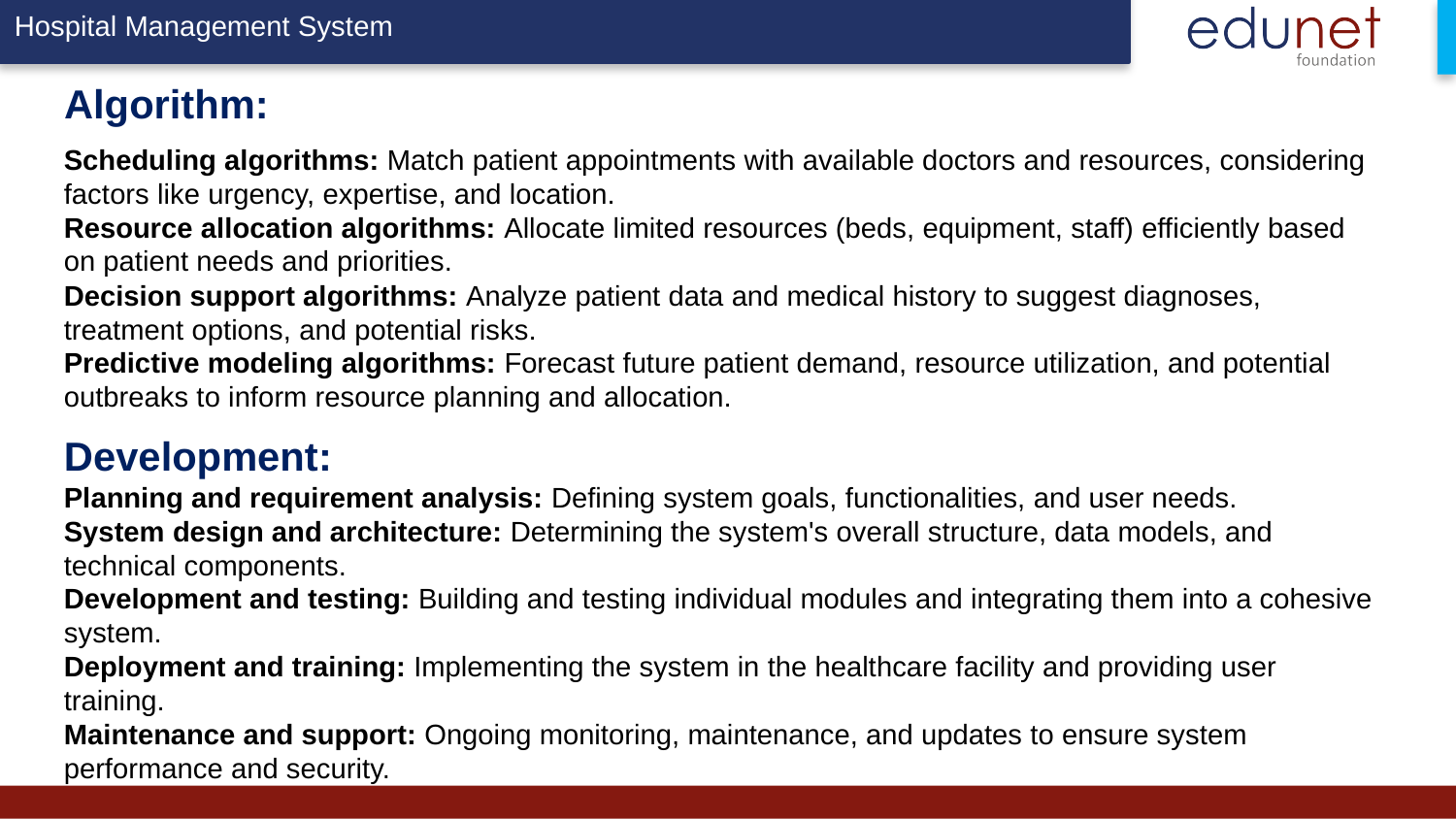

# Algorithm:
Scheduling algorithms: Match patient appointments with available doctors and resources, considering factors like urgency, expertise, and location.
Resource allocation algorithms: Allocate limited resources (beds, equipment, staff) efficiently based on patient needs and priorities.
Decision support algorithms: Analyze patient data and medical history to suggest diagnoses, treatment options, and potential risks.
Predictive modeling algorithms: Forecast future patient demand, resource utilization, and potential outbreaks to inform resource planning and allocation.
Development:
Planning and requirement analysis: Defining system goals, functionalities, and user needs.
System design and architecture: Determining the system's overall structure, data models, and technical components.
Development and testing: Building and testing individual modules and integrating them into a cohesive system.
Deployment and training: Implementing the system in the healthcare facility and providing user training.
Maintenance and support: Ongoing monitoring, maintenance, and updates to ensure system performance and security.